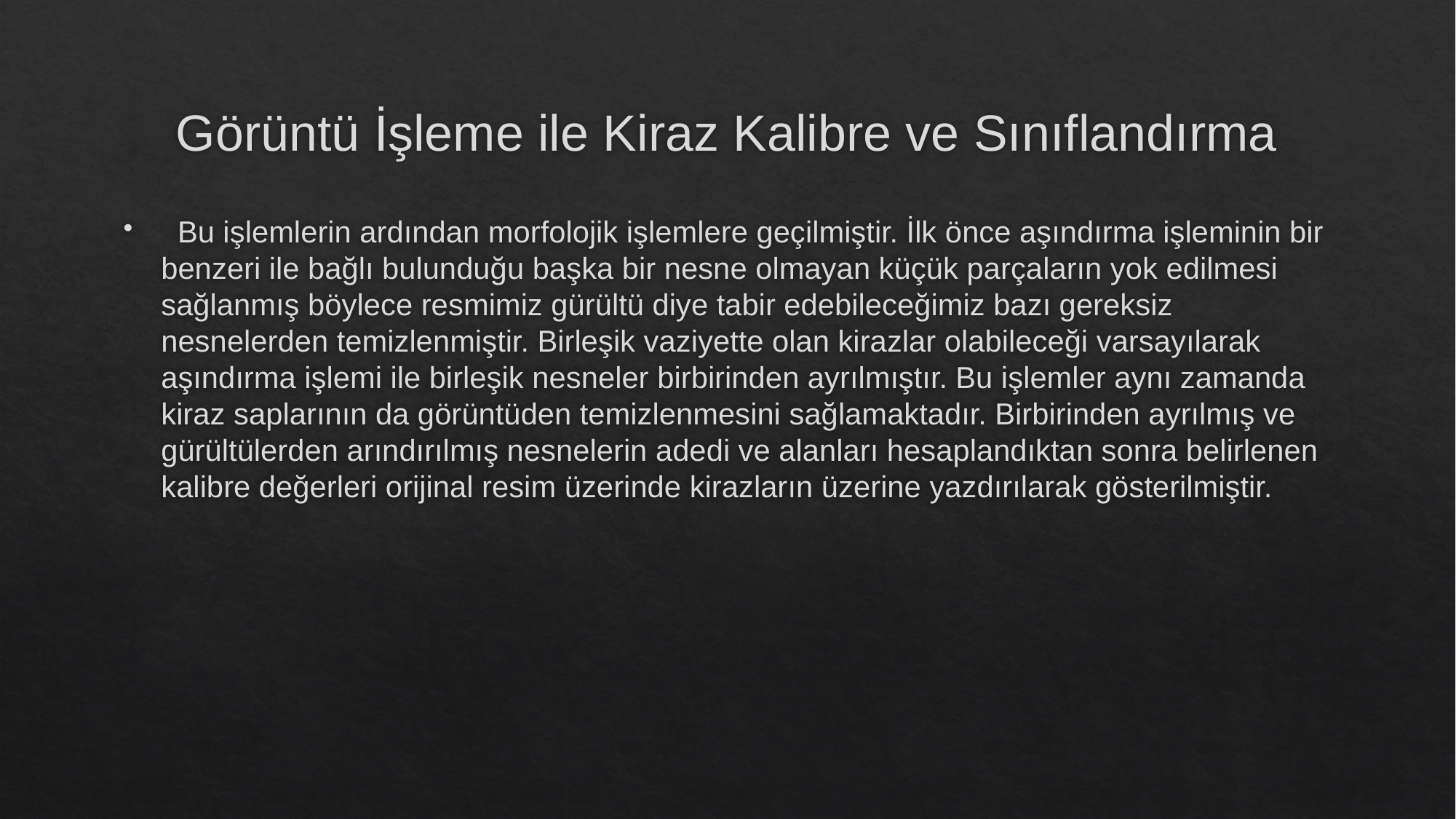

# Görüntü İşleme ile Kiraz Kalibre ve Sınıflandırma
  Bu işlemlerin ardından morfolojik işlemlere geçilmiştir. İlk önce aşındırma işleminin bir benzeri ile bağlı bulunduğu başka bir nesne olmayan küçük parçaların yok edilmesi sağlanmış böylece resmimiz gürültü diye tabir edebileceğimiz bazı gereksiz nesnelerden temizlenmiştir. Birleşik vaziyette olan kirazlar olabileceği varsayılarak aşındırma işlemi ile birleşik nesneler birbirinden ayrılmıştır. Bu işlemler aynı zamanda kiraz saplarının da görüntüden temizlenmesini sağlamaktadır. Birbirinden ayrılmış ve gürültülerden arındırılmış nesnelerin adedi ve alanları hesaplandıktan sonra belirlenen kalibre değerleri orijinal resim üzerinde kirazların üzerine yazdırılarak gösterilmiştir.